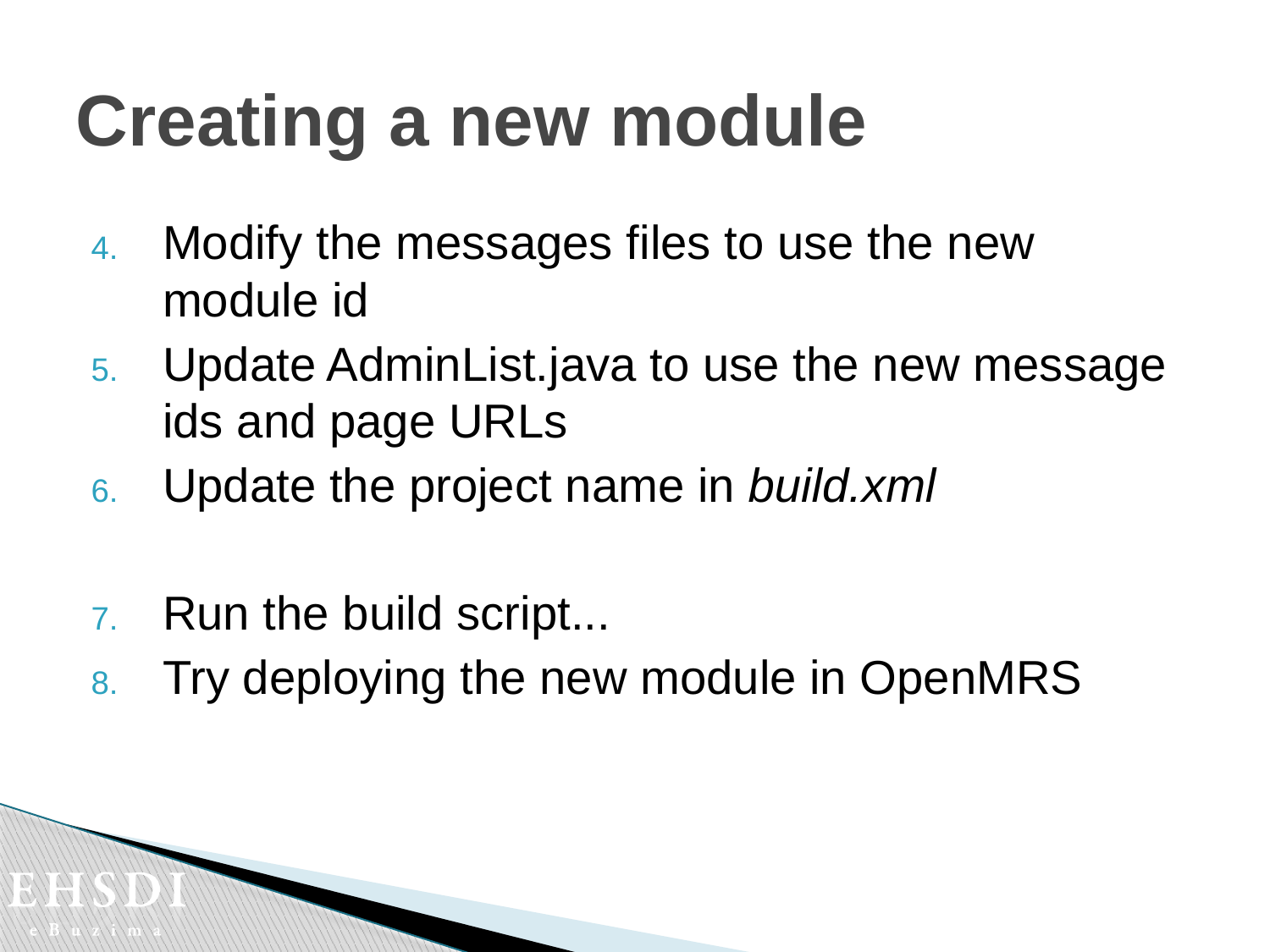

# Creating a new module
Modify the messages files to use the new module id
Update AdminList.java to use the new message ids and page URLs
Update the project name in build.xml

Run the build script...
Try deploying the new module in OpenMRS